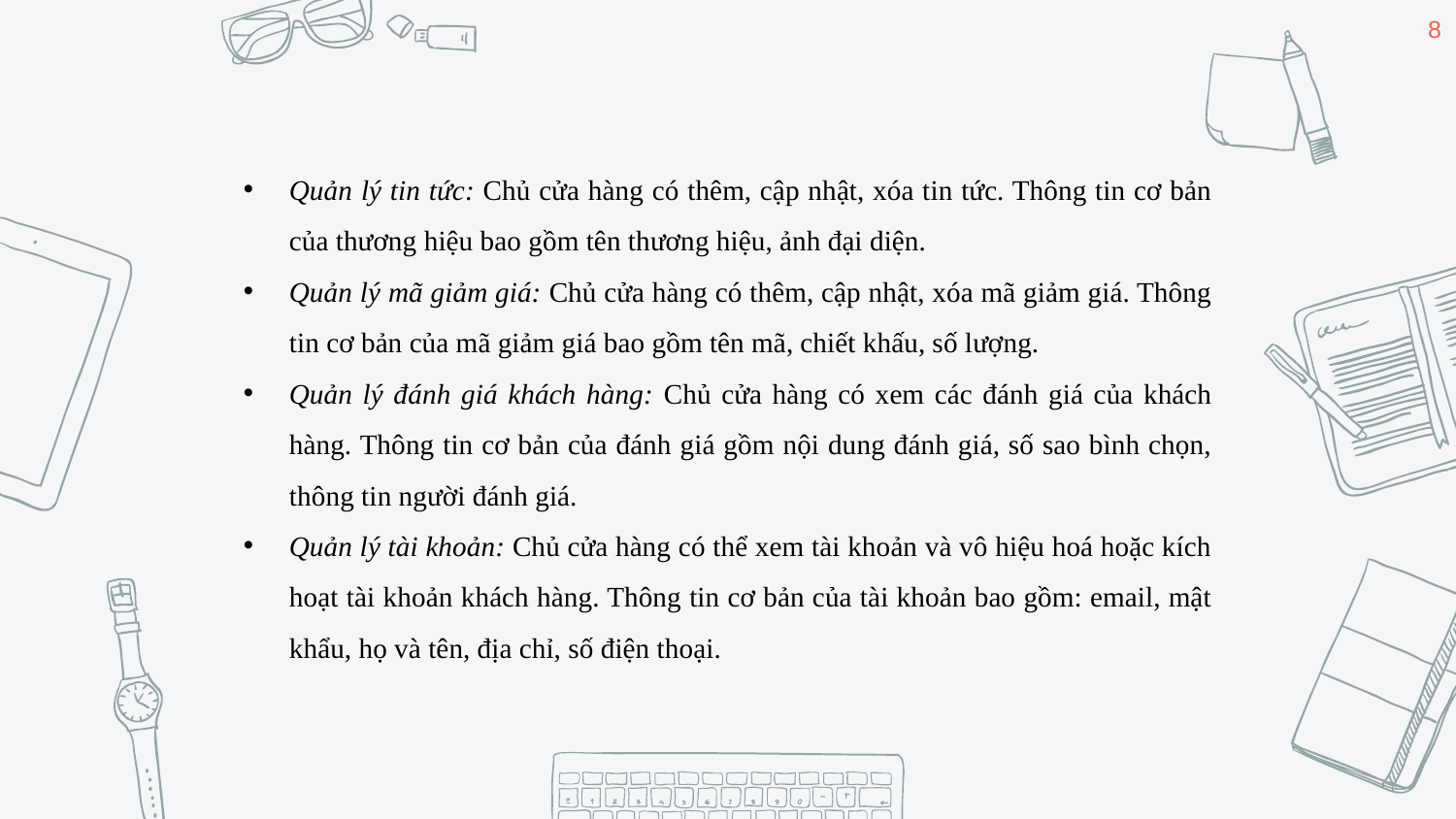

8
Quản lý tin tức: Chủ cửa hàng có thêm, cập nhật, xóa tin tức. Thông tin cơ bản của thương hiệu bao gồm tên thương hiệu, ảnh đại diện.
Quản lý mã giảm giá: Chủ cửa hàng có thêm, cập nhật, xóa mã giảm giá. Thông tin cơ bản của mã giảm giá bao gồm tên mã, chiết khấu, số lượng.
Quản lý đánh giá khách hàng: Chủ cửa hàng có xem các đánh giá của khách hàng. Thông tin cơ bản của đánh giá gồm nội dung đánh giá, số sao bình chọn, thông tin người đánh giá.
Quản lý tài khoản: Chủ cửa hàng có thể xem tài khoản và vô hiệu hoá hoặc kích hoạt tài khoản khách hàng. Thông tin cơ bản của tài khoản bao gồm: email, mật khẩu, họ và tên, địa chỉ, số điện thoại.